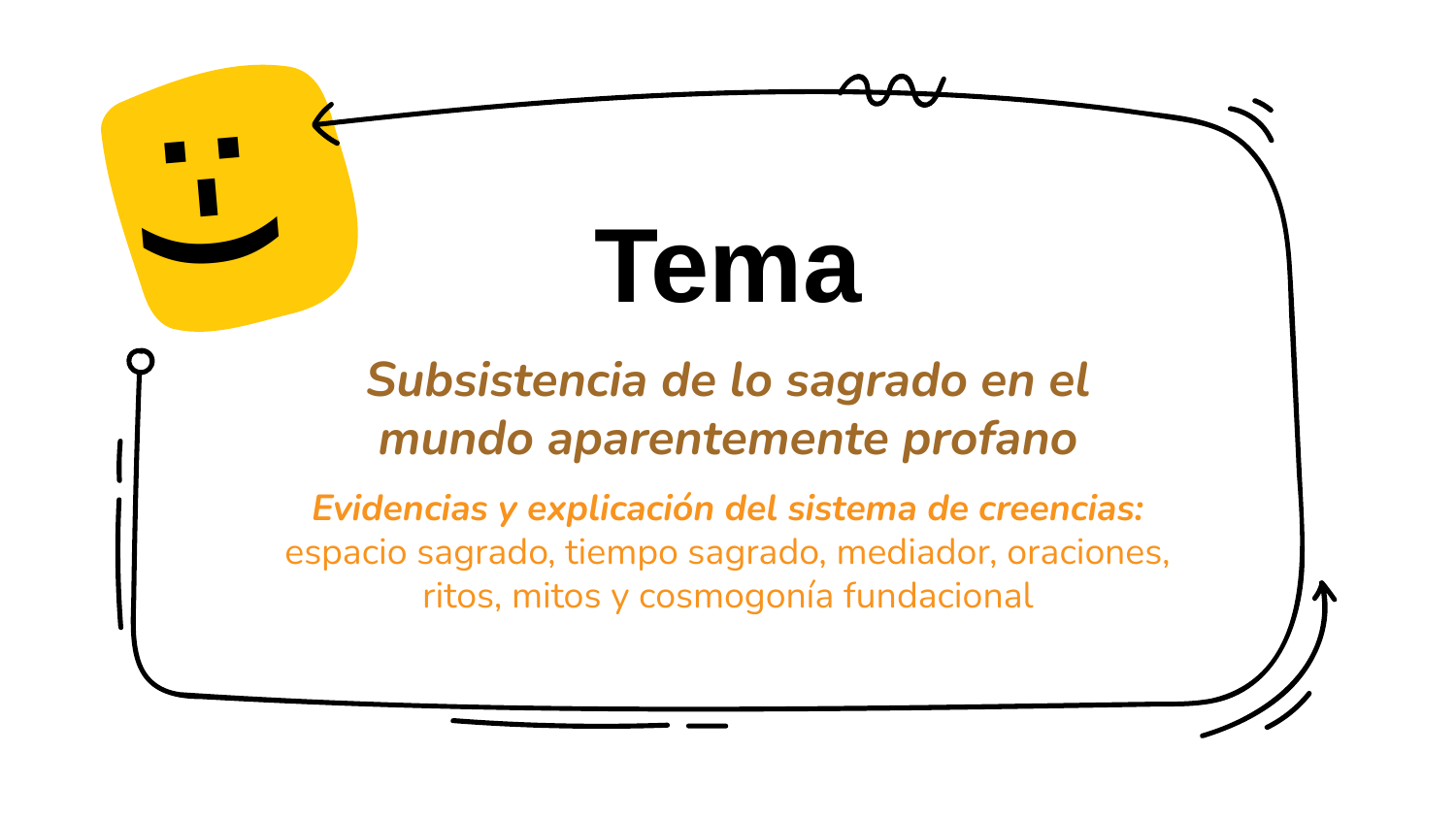

:-)
# Tema
Subsistencia de lo sagrado en el mundo aparentemente profano
Evidencias y explicación del sistema de creencias: espacio sagrado, tiempo sagrado, mediador, oraciones, ritos, mitos y cosmogonía fundacional